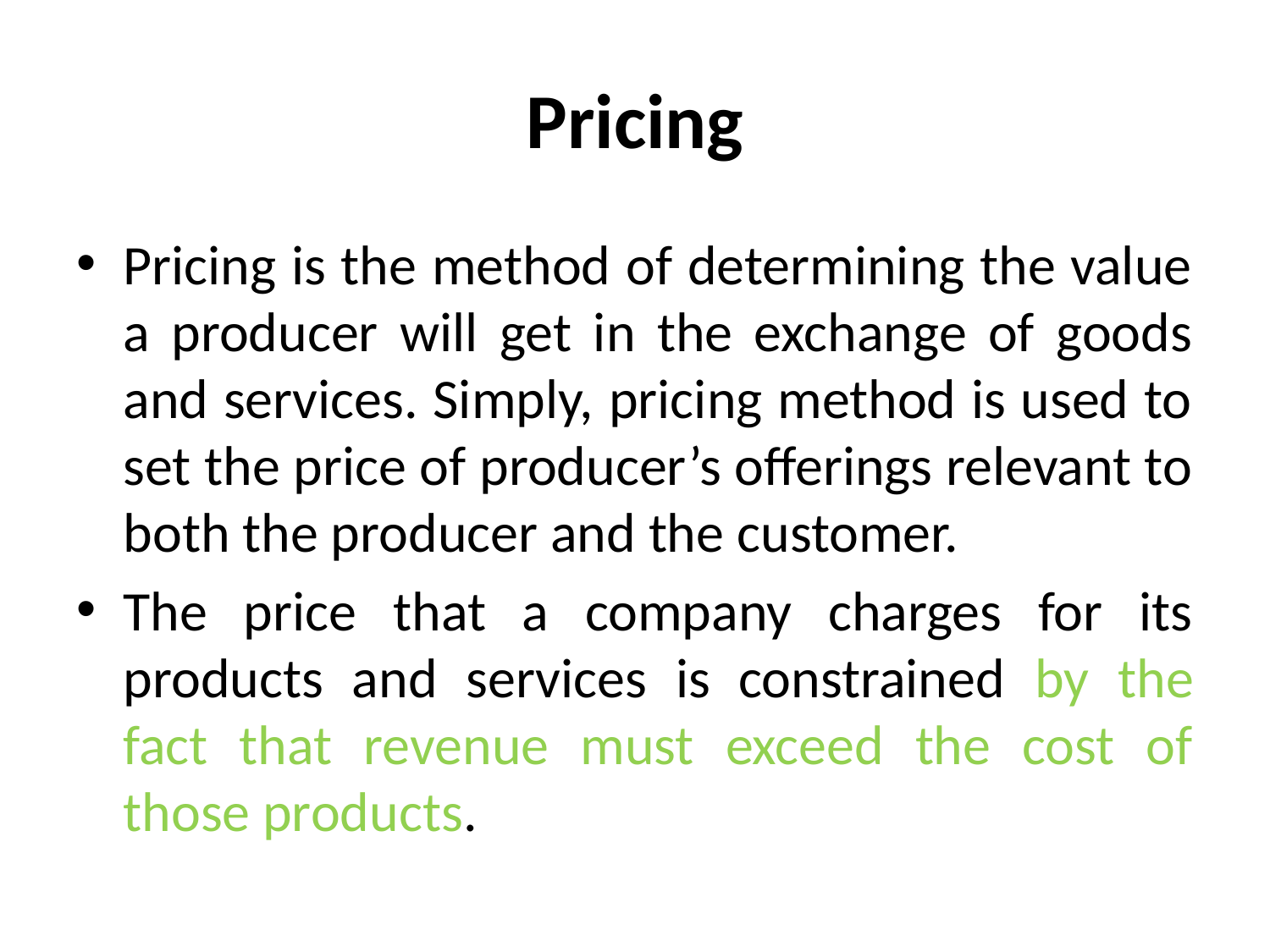

# Pricing
Pricing is the method of determining the value a producer will get in the exchange of goods and services. Simply, pricing method is used to set the price of producer’s offerings relevant to both the producer and the customer.
The price that a company charges for its products and services is constrained by the fact that revenue must exceed the cost of those products.